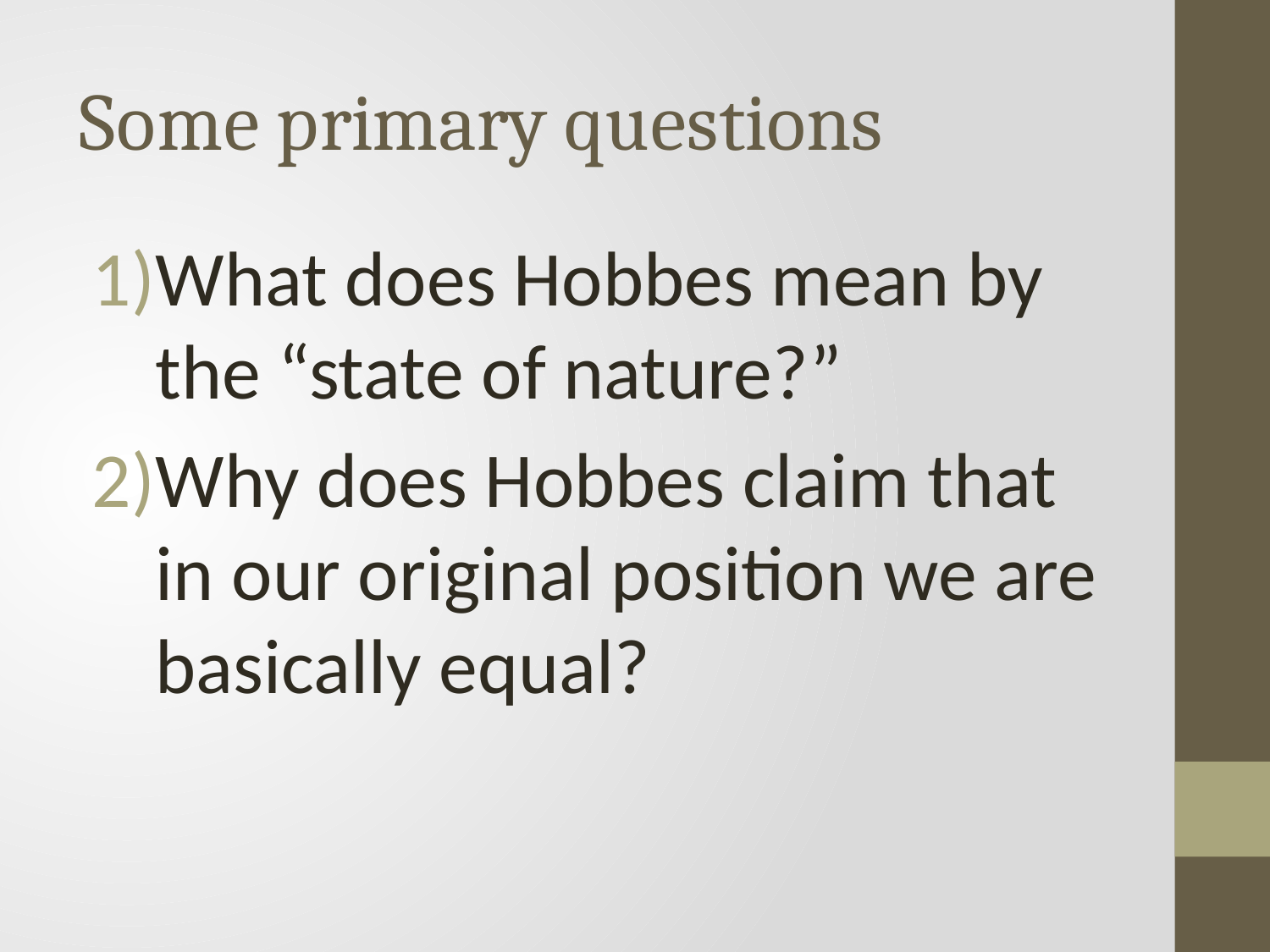

# Some primary questions
What does Hobbes mean by the “state of nature?”
Why does Hobbes claim that in our original position we are basically equal?